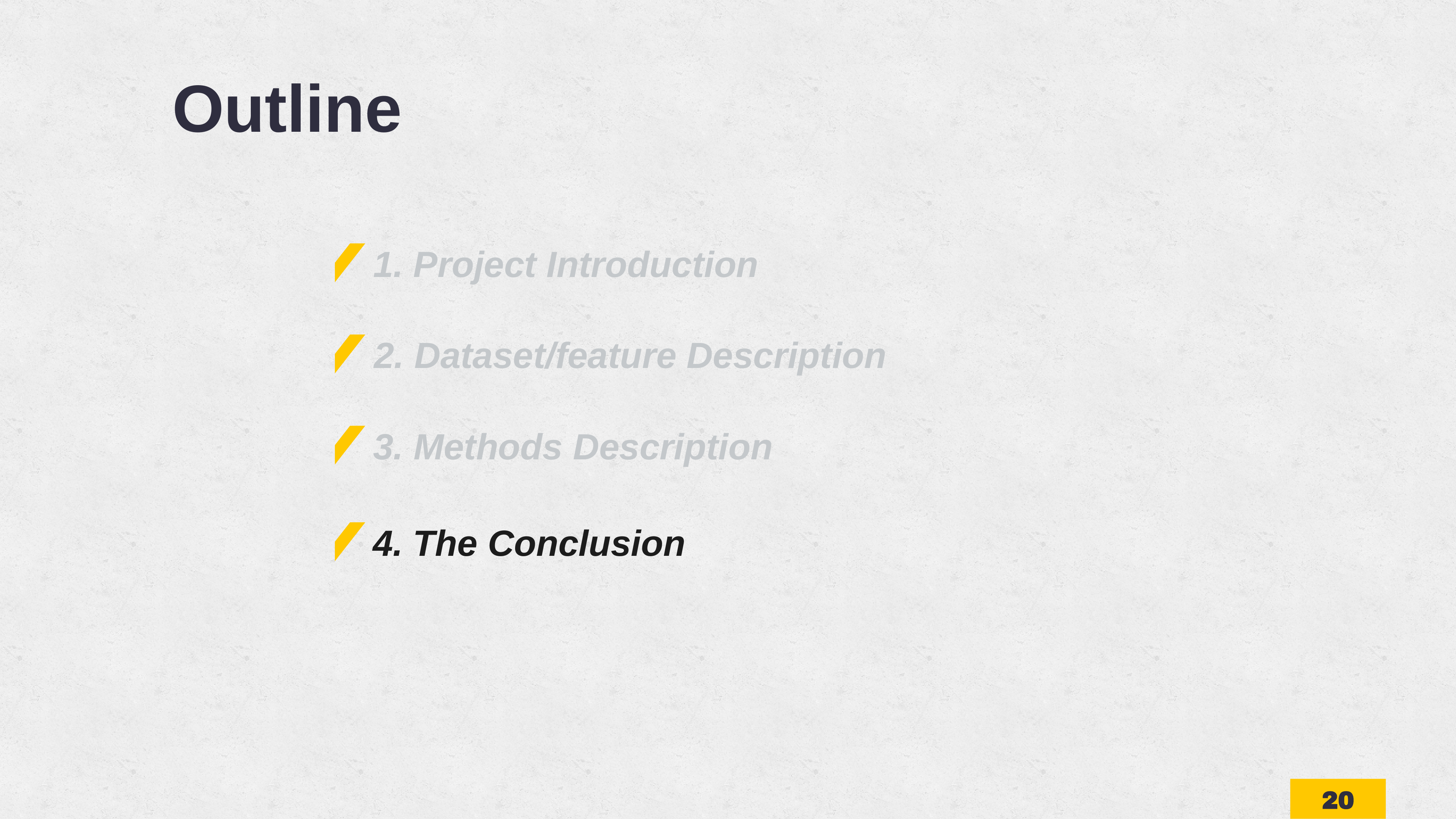

Outline
1. Project Introduction

2. Dataset/feature Description

3. Methods Description

4. The Conclusion

20